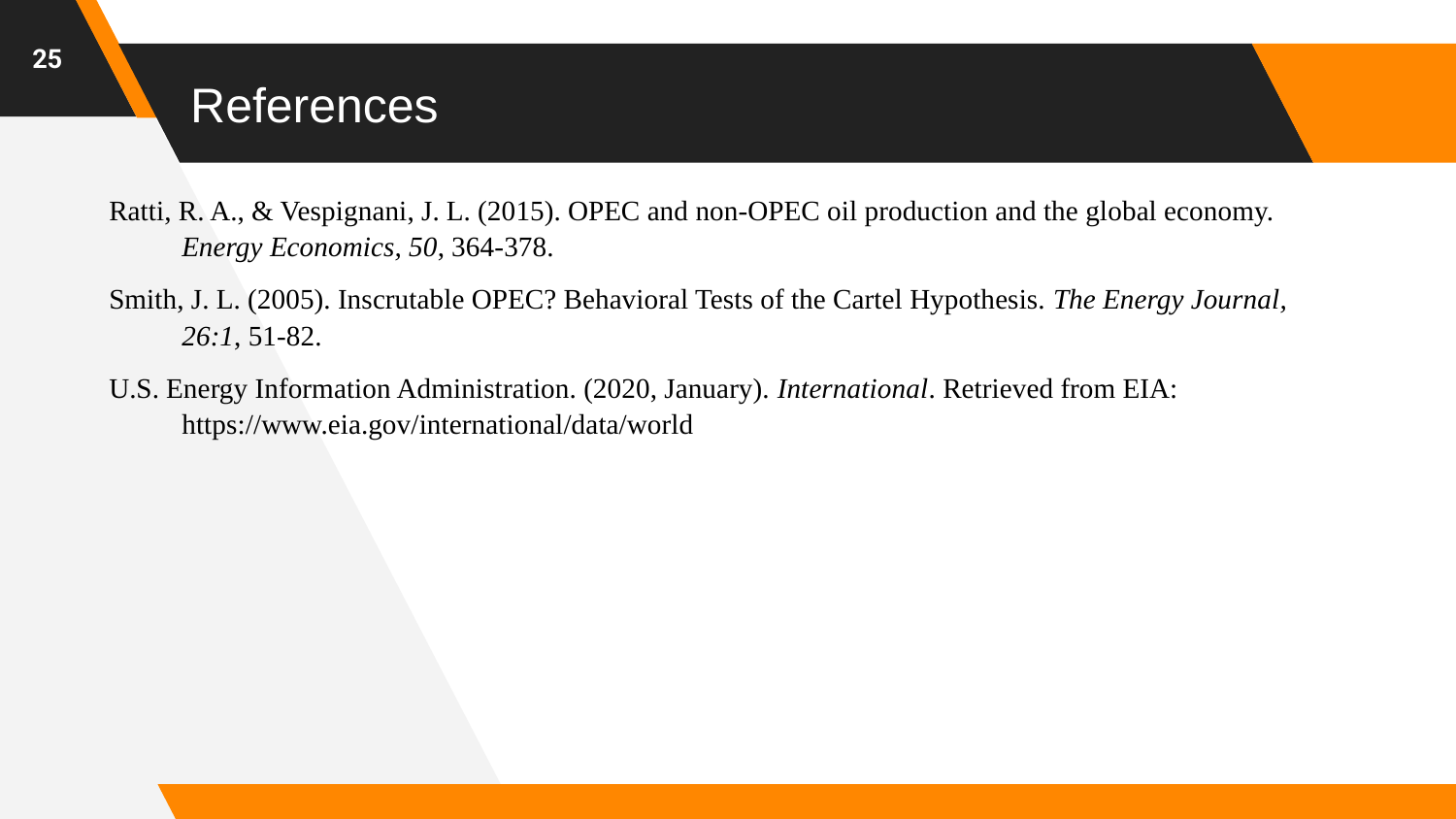

25
# References
Ratti, R. A., & Vespignani, J. L. (2015). OPEC and non-OPEC oil production and the global economy. Energy Economics, 50, 364-378.
Smith, J. L. (2005). Inscrutable OPEC? Behavioral Tests of the Cartel Hypothesis. The Energy Journal, 26:1, 51-82.
U.S. Energy Information Administration. (2020, January). International. Retrieved from EIA: https://www.eia.gov/international/data/world